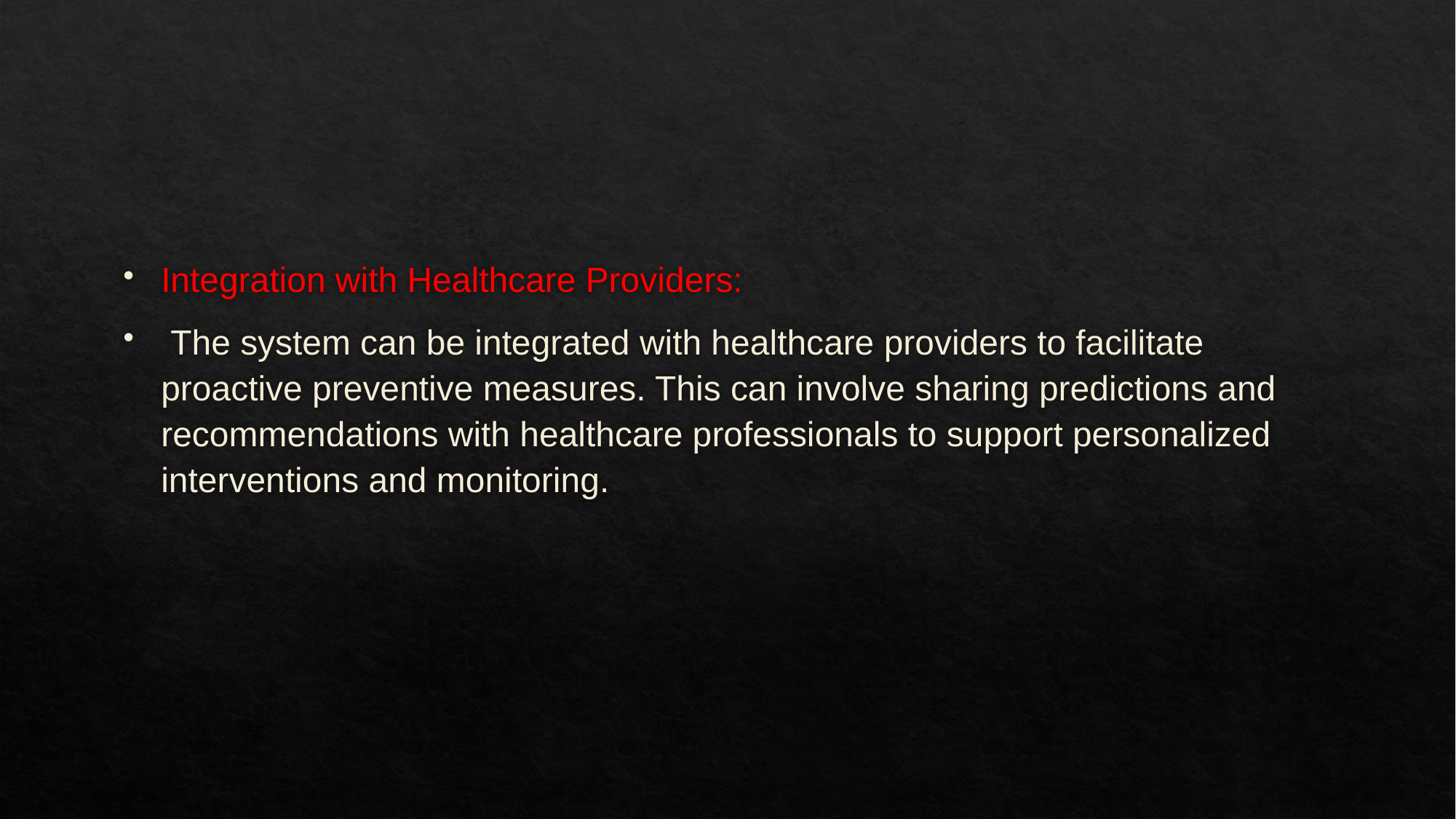

Integration with Healthcare Providers:
 The system can be integrated with healthcare providers to facilitate proactive preventive measures. This can involve sharing predictions and recommendations with healthcare professionals to support personalized interventions and monitoring.